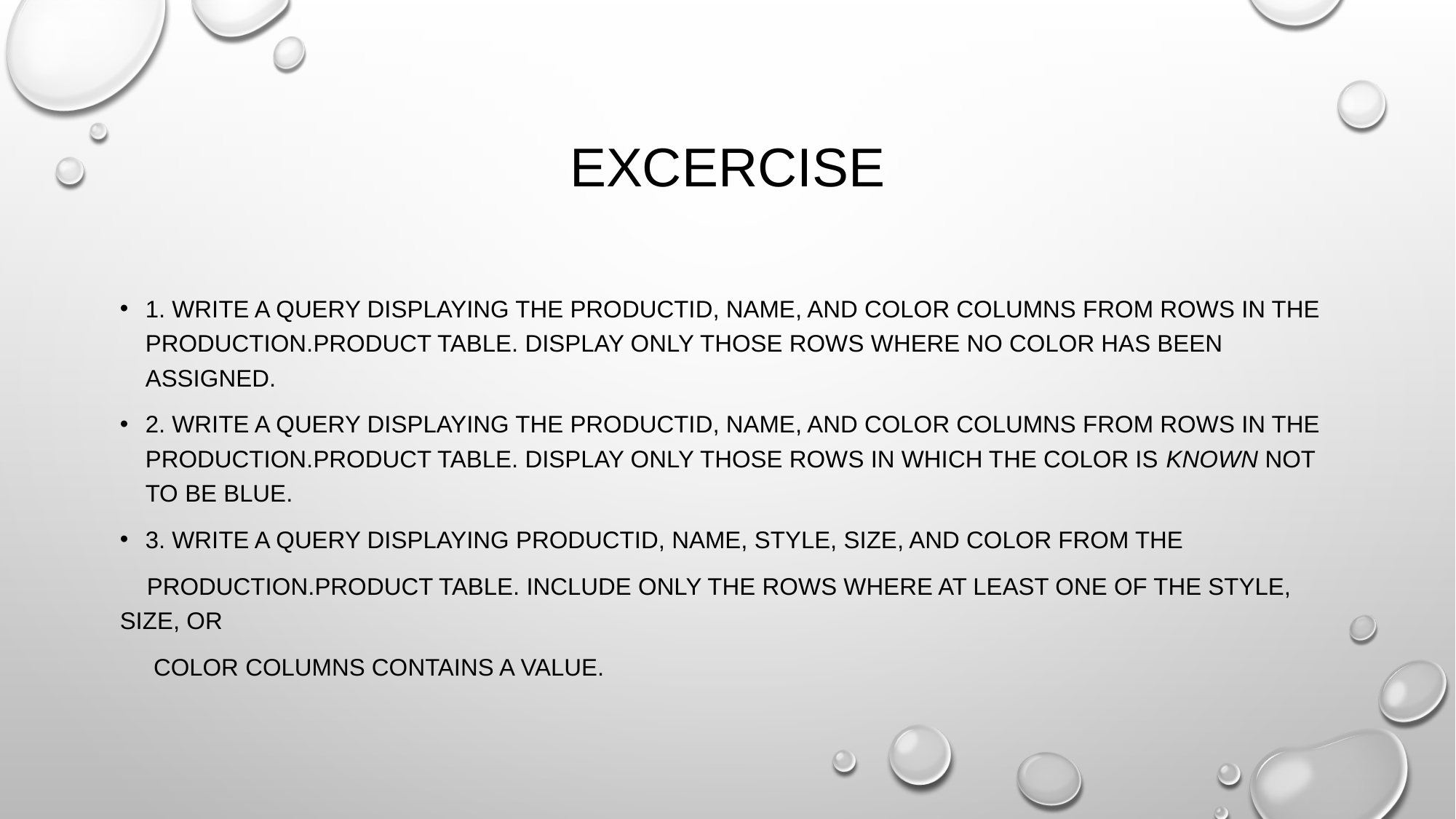

# Excercise
1. Write a query displaying the ProductID, Name, and Color columns from rows in the Production.Product table. Display only those rows where no color has been assigned.
2. Write a query displaying the ProductID, Name, and Color columns from rows in the Production.Product table. Display only those rows in which the color is known not to be blue.
3. Write a query displaying ProductID, Name, Style, Size, and Color from the
    Production.Product table. Include only the rows where at least one of the Style, Size, or
     Color columns contains a value.